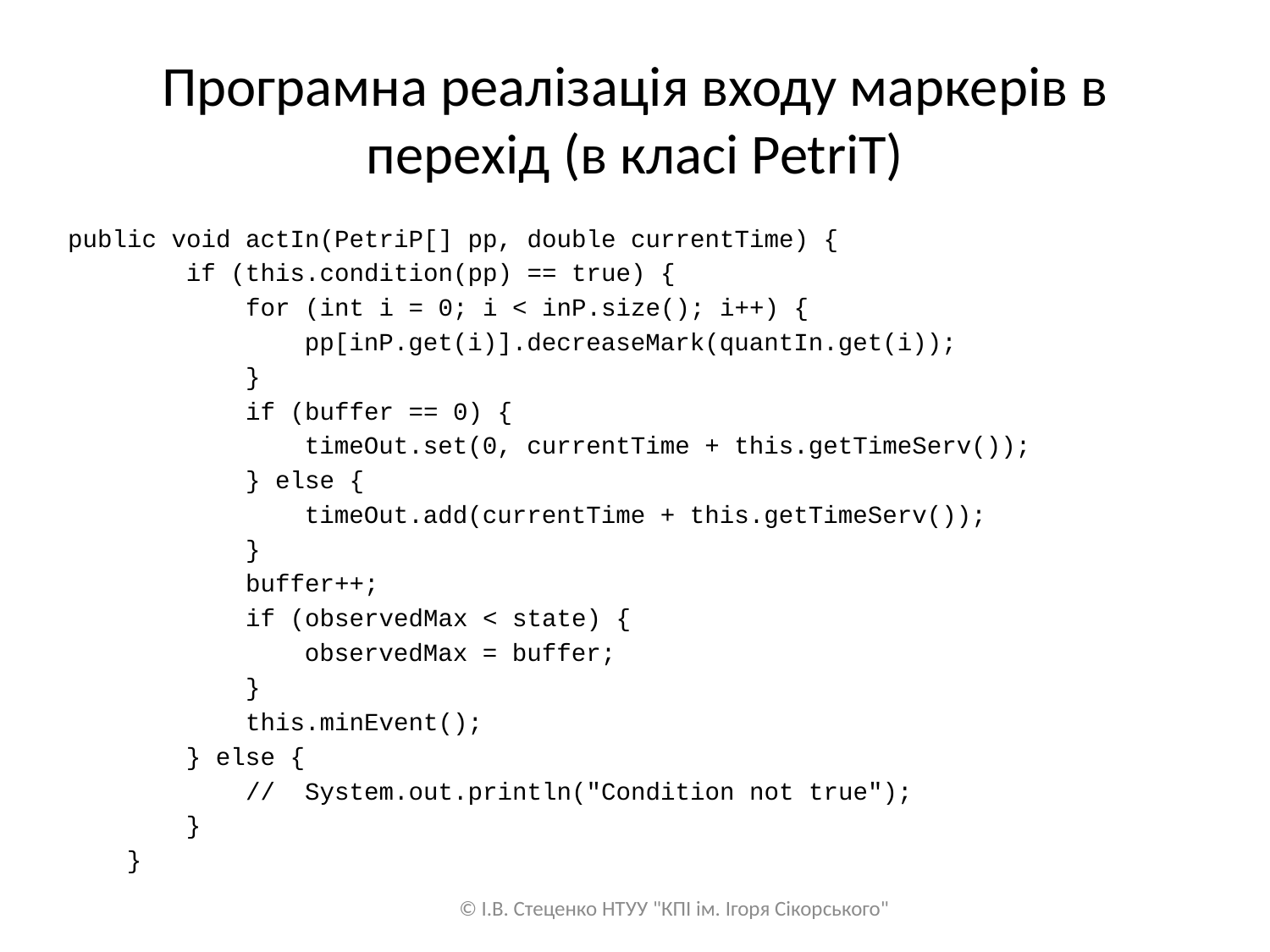

# Програмна реалізація входу маркерів в перехід (в класі PetriT)
public void actIn(PetriP[] pp, double currentTime) {
        if (this.condition(pp) == true) {
            for (int i = 0; i < inP.size(); i++) {
                pp[inP.get(i)].decreaseMark(quantIn.get(i));
            }
            if (buffer == 0) {
                timeOut.set(0, currentTime + this.getTimeServ());
            } else {
                timeOut.add(currentTime + this.getTimeServ());
            }
            buffer++;
            if (observedMax < state) {
                observedMax = buffer;
            }
            this.minEvent();
        } else {
            //  System.out.println("Condition not true");
        }
    }
© І.В. Стеценко НТУУ "КПІ ім. Ігоря Сікорського"